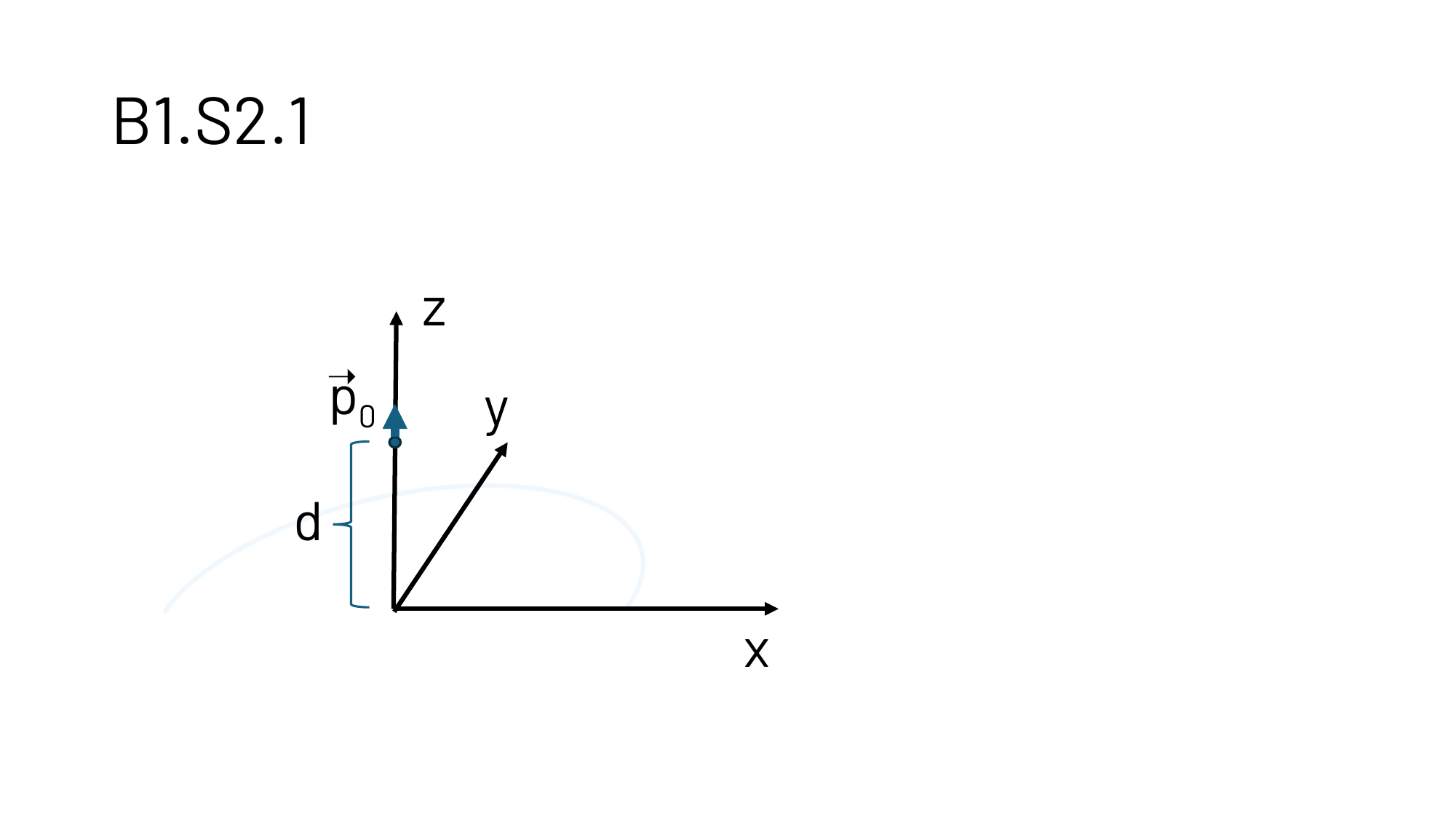

# B1.S2.1
z
➝
p0

y

d
x